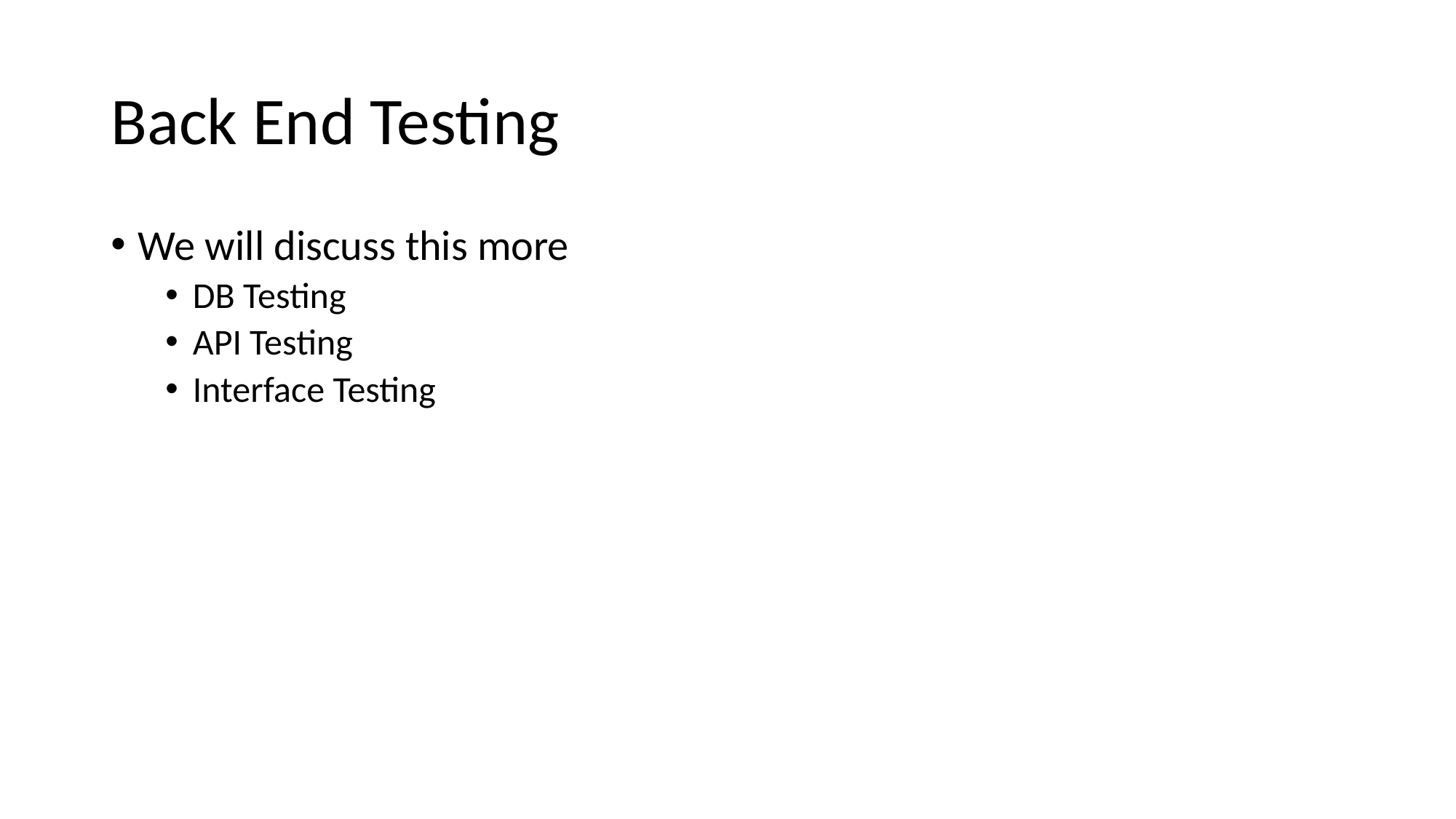

# Back End Testing
We will discuss this more
DB Testing
API Testing
Interface Testing